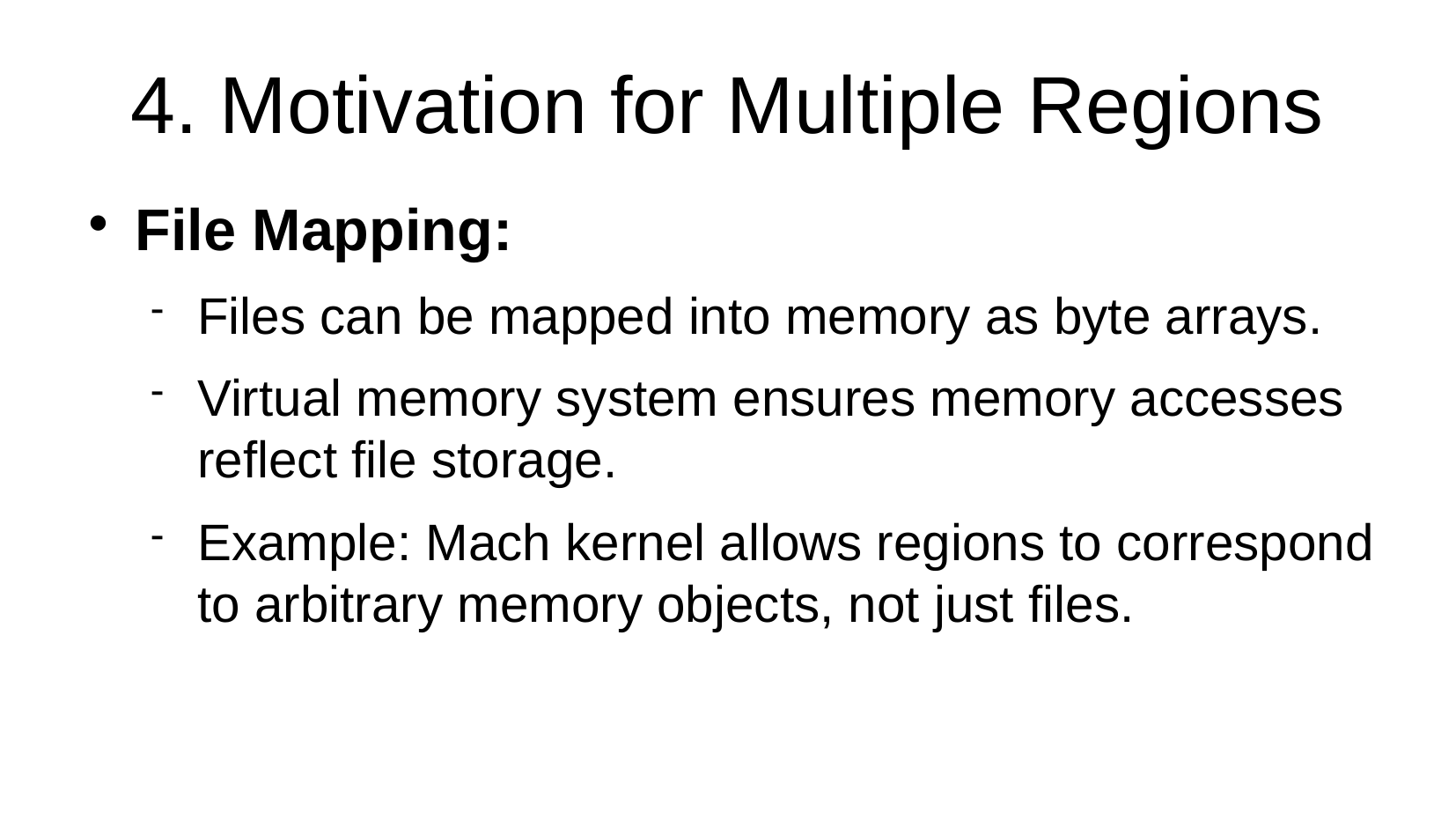

4. Motivation for Multiple Regions
File Mapping:
Files can be mapped into memory as byte arrays.
Virtual memory system ensures memory accesses reflect file storage.
Example: Mach kernel allows regions to correspond to arbitrary memory objects, not just files.